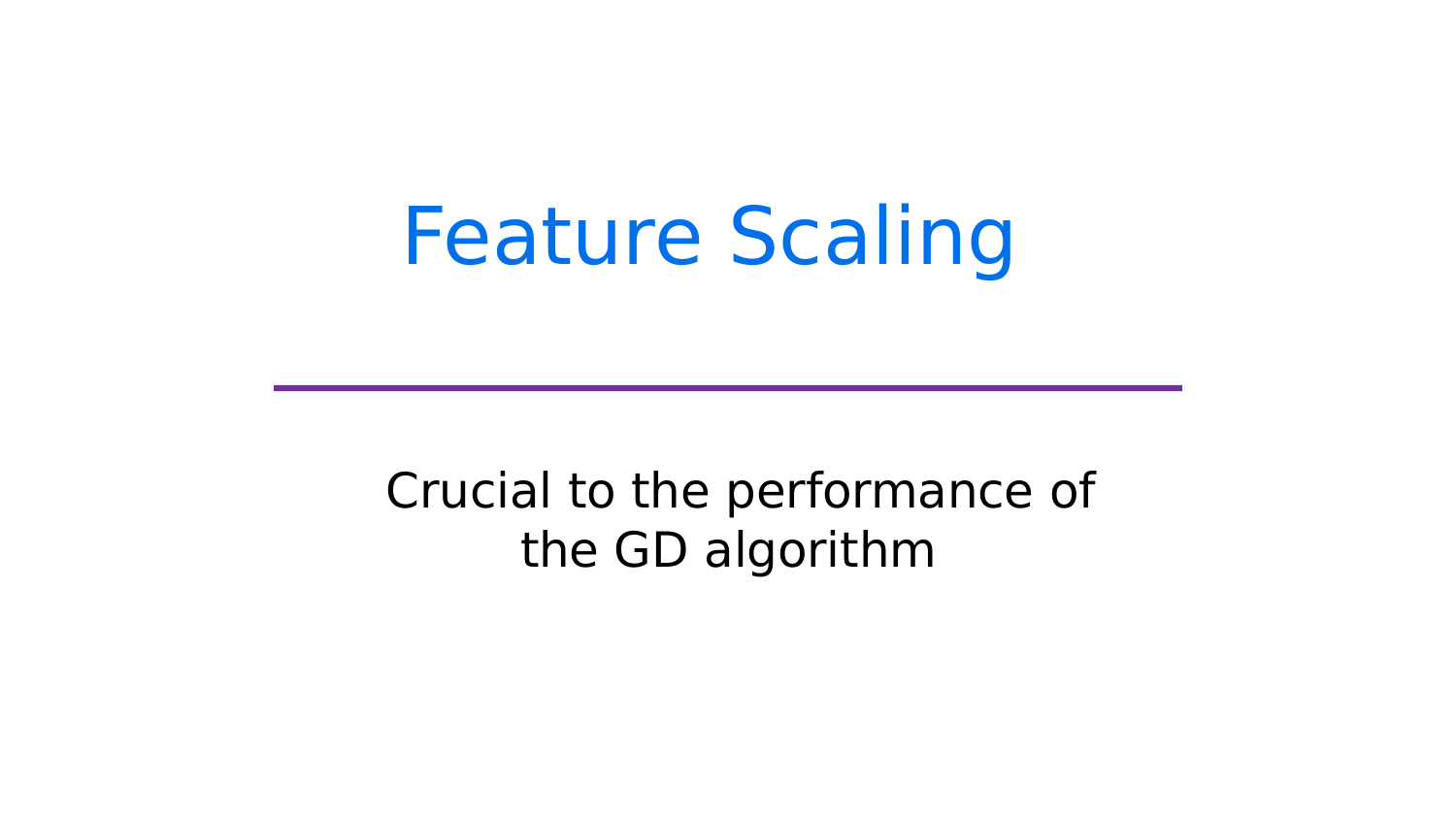

Feature Scaling
# Crucial to the performance of the GD algorithm